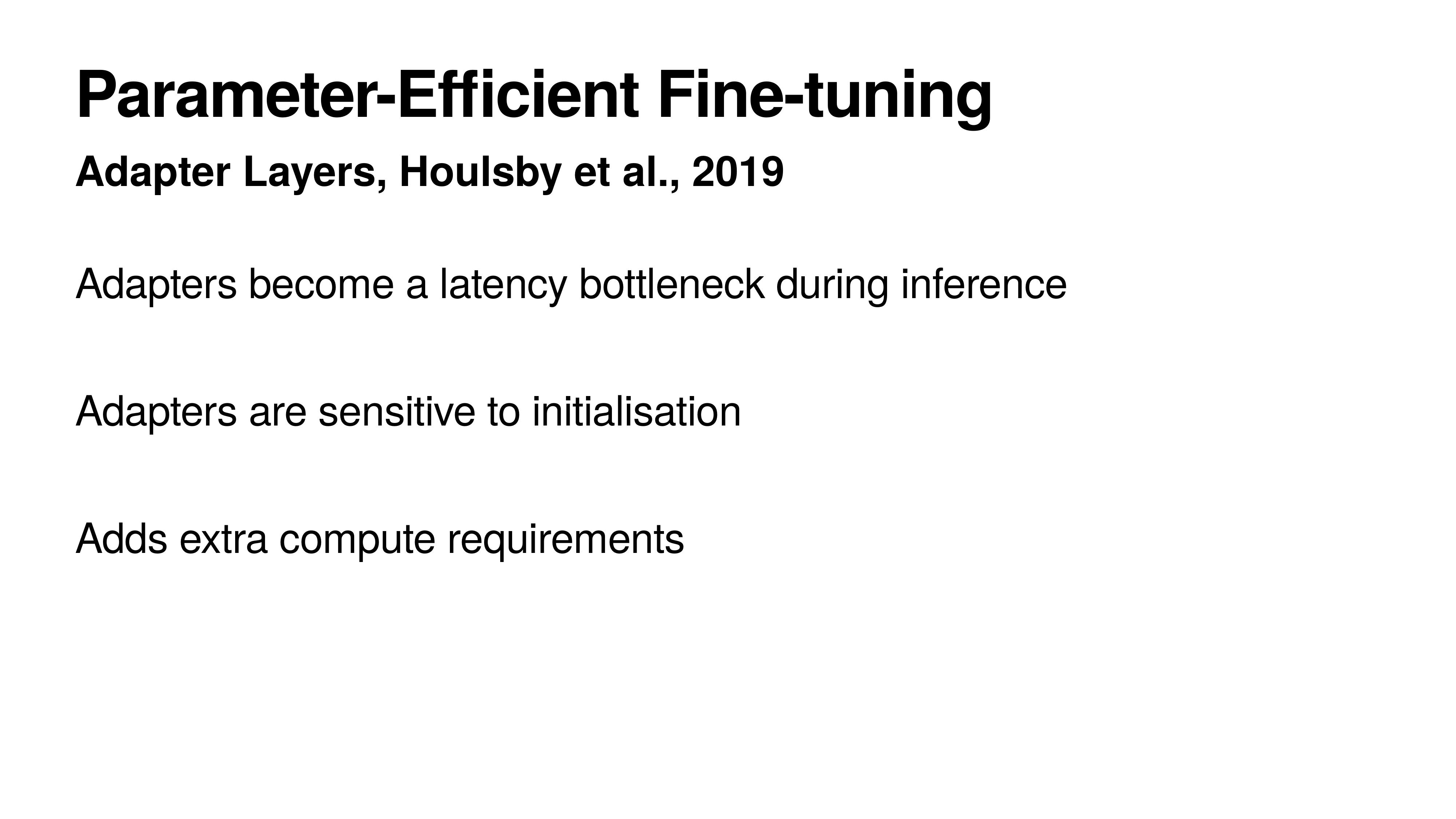

# Parameter-Efficient Fine-tuning
Adapter Layers, Houlsby et al., 2019
Adapters become a latency bottleneck during inference

Adapters are sensitive to initialisation

Adds extra compute requirements